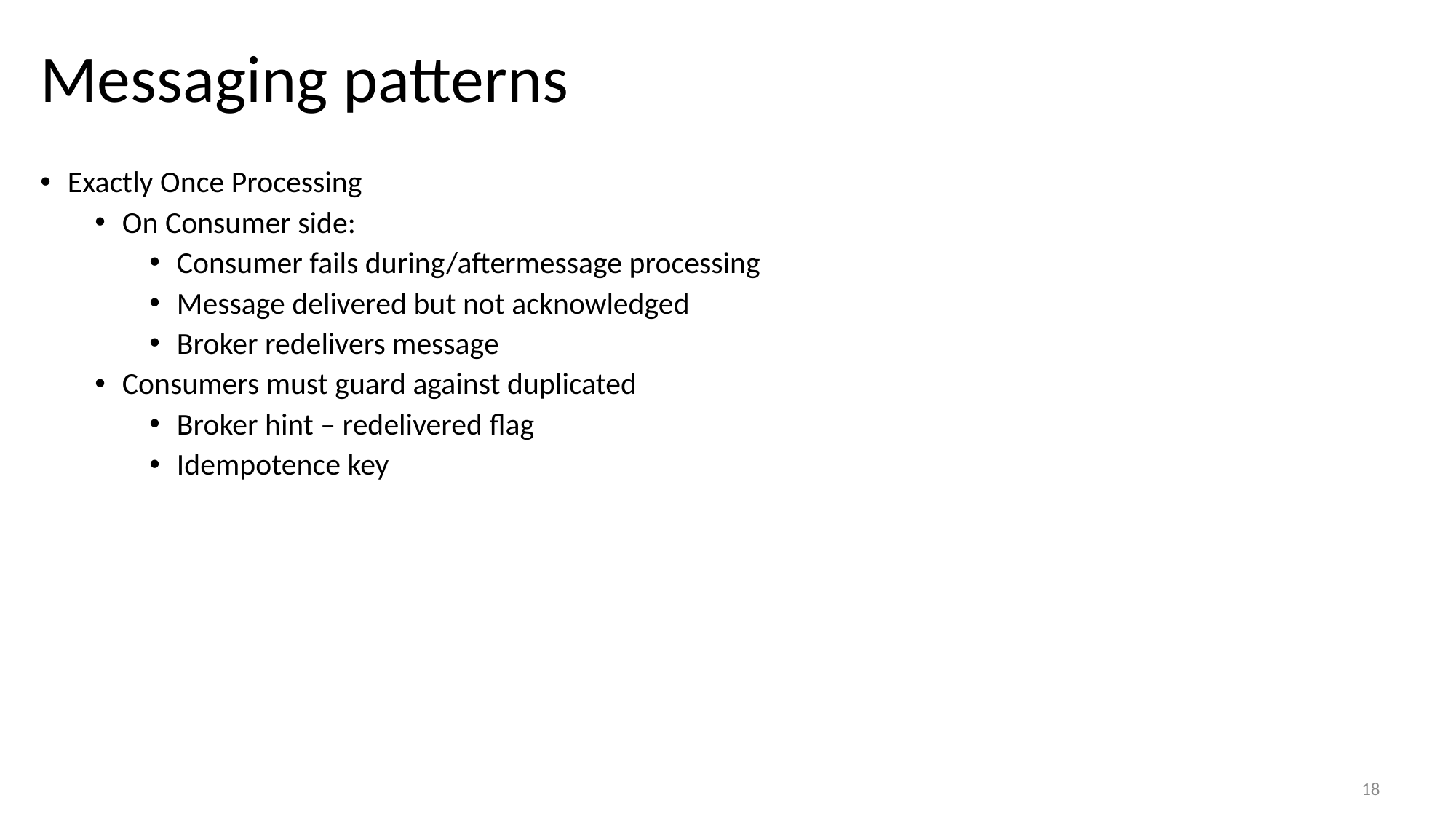

# Messaging patterns
Exactly Once Processing
On Consumer side:
Consumer fails during/aftermessage processing
Message delivered but not acknowledged
Broker redelivers message
Consumers must guard against duplicated
Broker hint – redelivered flag
Idempotence key